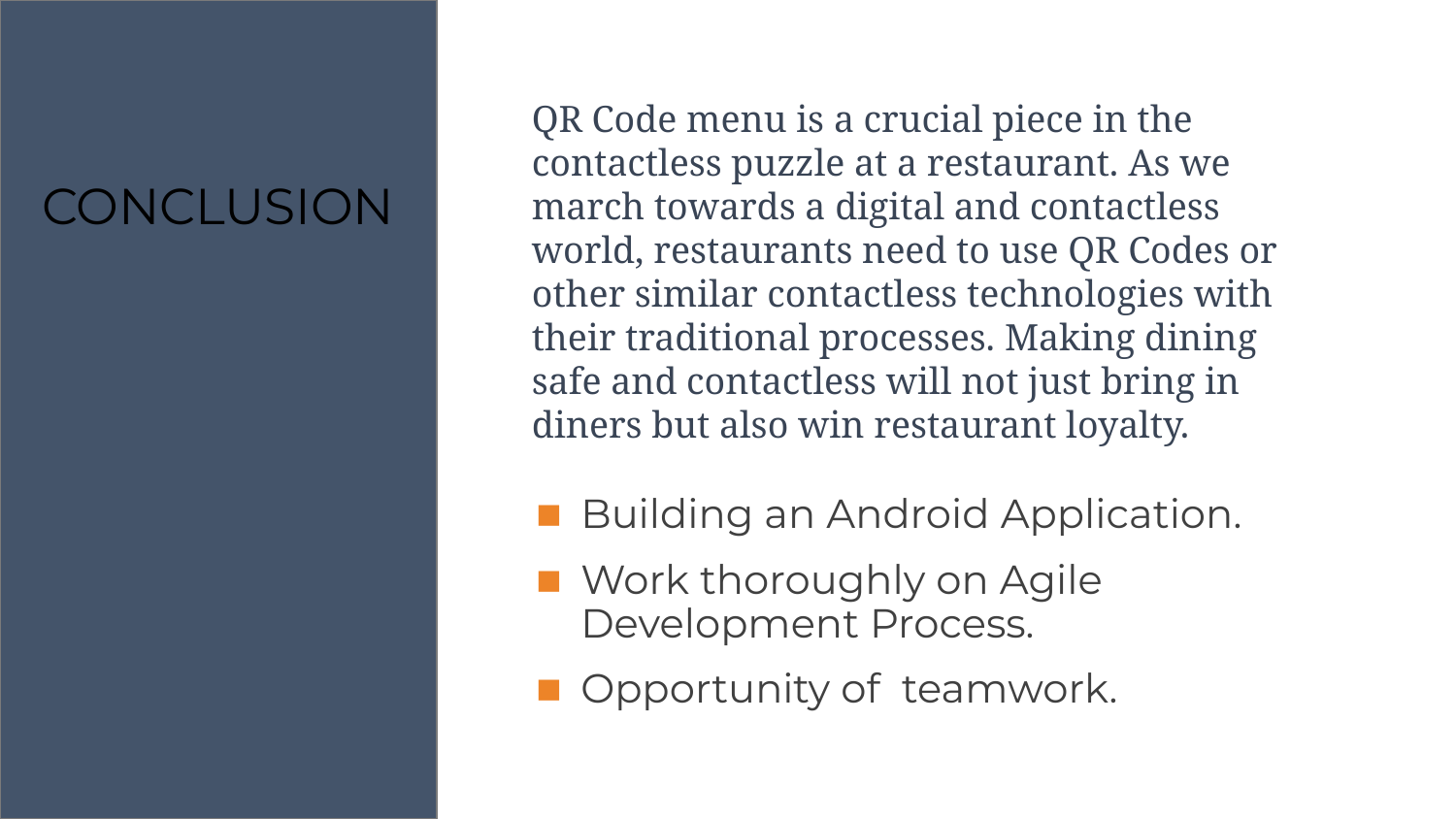

# CONCLUSION
QR Code menu is a crucial piece in the contactless puzzle at a restaurant. As we march towards a digital and contactless world, restaurants need to use QR Codes or other similar contactless technologies with their traditional processes. Making dining safe and contactless will not just bring in diners but also win restaurant loyalty.
Building an Android Application.
Work thoroughly on Agile Development Process.
Opportunity of  teamwork.